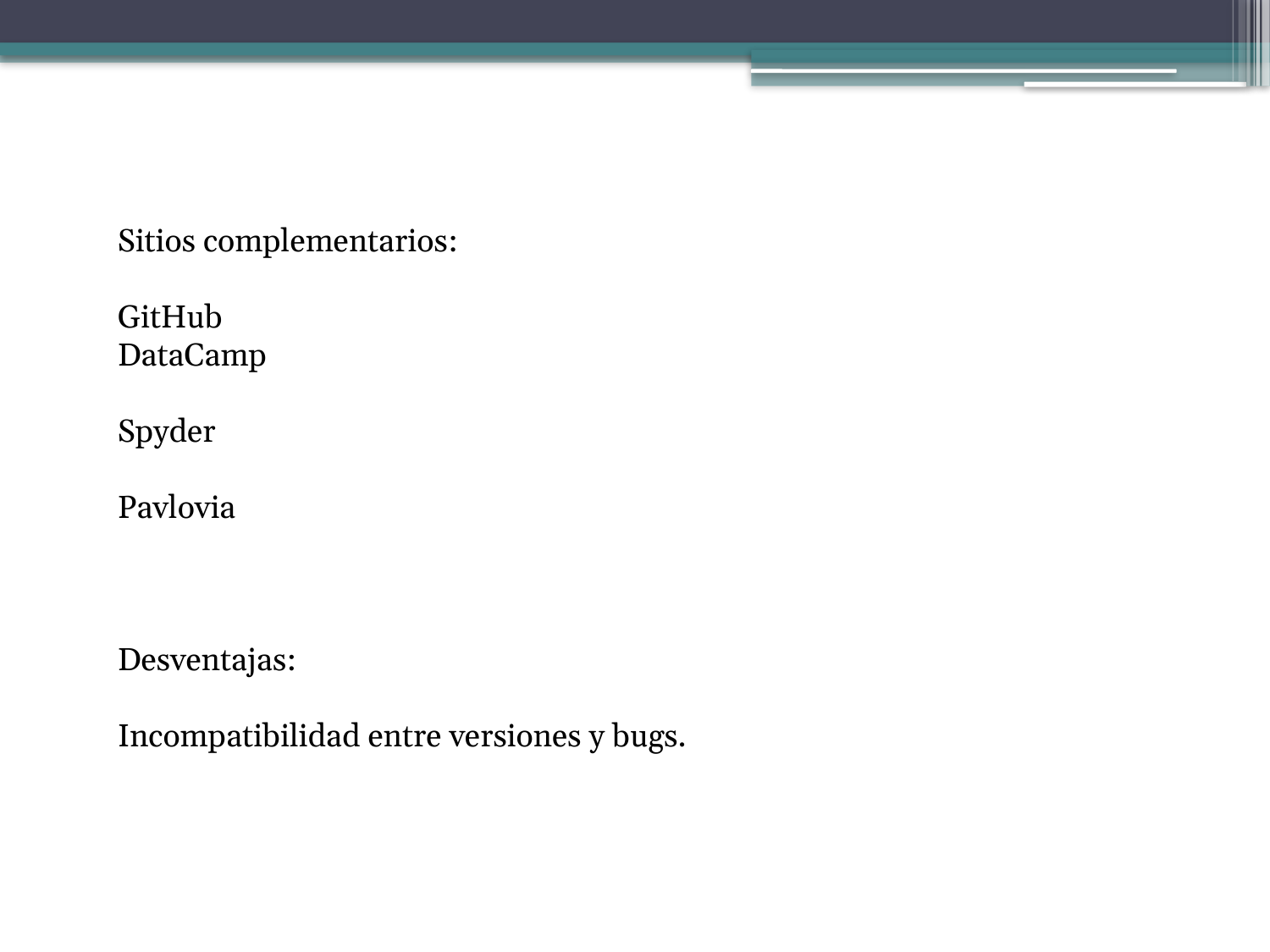

Sitios complementarios:

GitHub
DataCamp

Spyder

Pavlovia

Desventajas:

Incompatibilidad entre versiones y bugs.